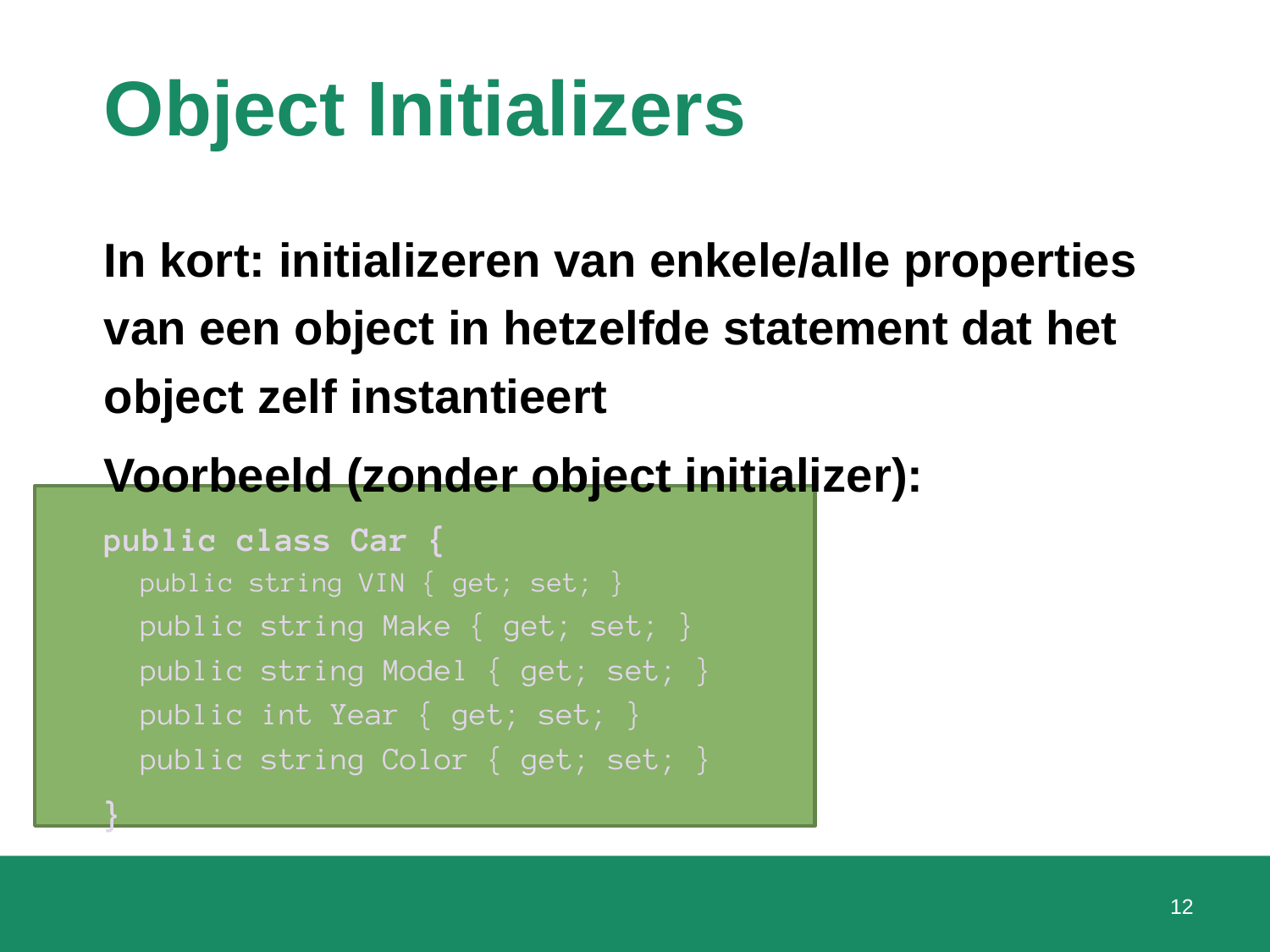

# Object Initializers
In kort: initializeren van enkele/alle properties van een object in hetzelfde statement dat het object zelf instantieert
Voorbeeld (zonder object initializer):
public class Car {
public string VIN { get; set; }
	public string Make { get; set; }
	public string Model { get; set; }
	public int Year { get; set; }
	public string Color { get; set; }
}

12